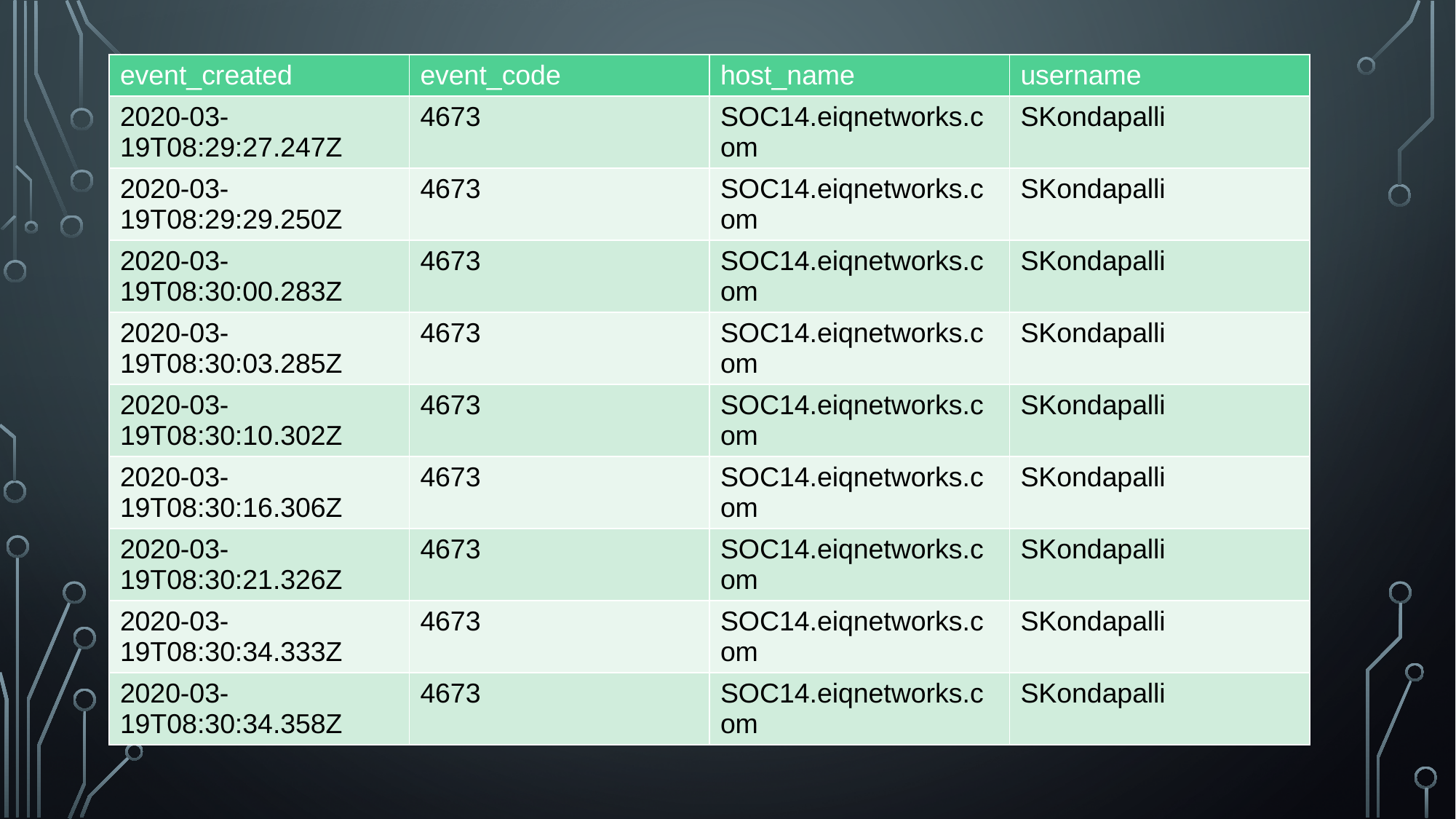

| event\_created | event\_code | host\_name | username |
| --- | --- | --- | --- |
| 2020-03-19T08:29:27.247Z | 4673 | SOC14.eiqnetworks.com | SKondapalli |
| 2020-03-19T08:29:29.250Z | 4673 | SOC14.eiqnetworks.com | SKondapalli |
| 2020-03-19T08:30:00.283Z | 4673 | SOC14.eiqnetworks.com | SKondapalli |
| 2020-03-19T08:30:03.285Z | 4673 | SOC14.eiqnetworks.com | SKondapalli |
| 2020-03-19T08:30:10.302Z | 4673 | SOC14.eiqnetworks.com | SKondapalli |
| 2020-03-19T08:30:16.306Z | 4673 | SOC14.eiqnetworks.com | SKondapalli |
| 2020-03-19T08:30:21.326Z | 4673 | SOC14.eiqnetworks.com | SKondapalli |
| 2020-03-19T08:30:34.333Z | 4673 | SOC14.eiqnetworks.com | SKondapalli |
| 2020-03-19T08:30:34.358Z | 4673 | SOC14.eiqnetworks.com | SKondapalli |